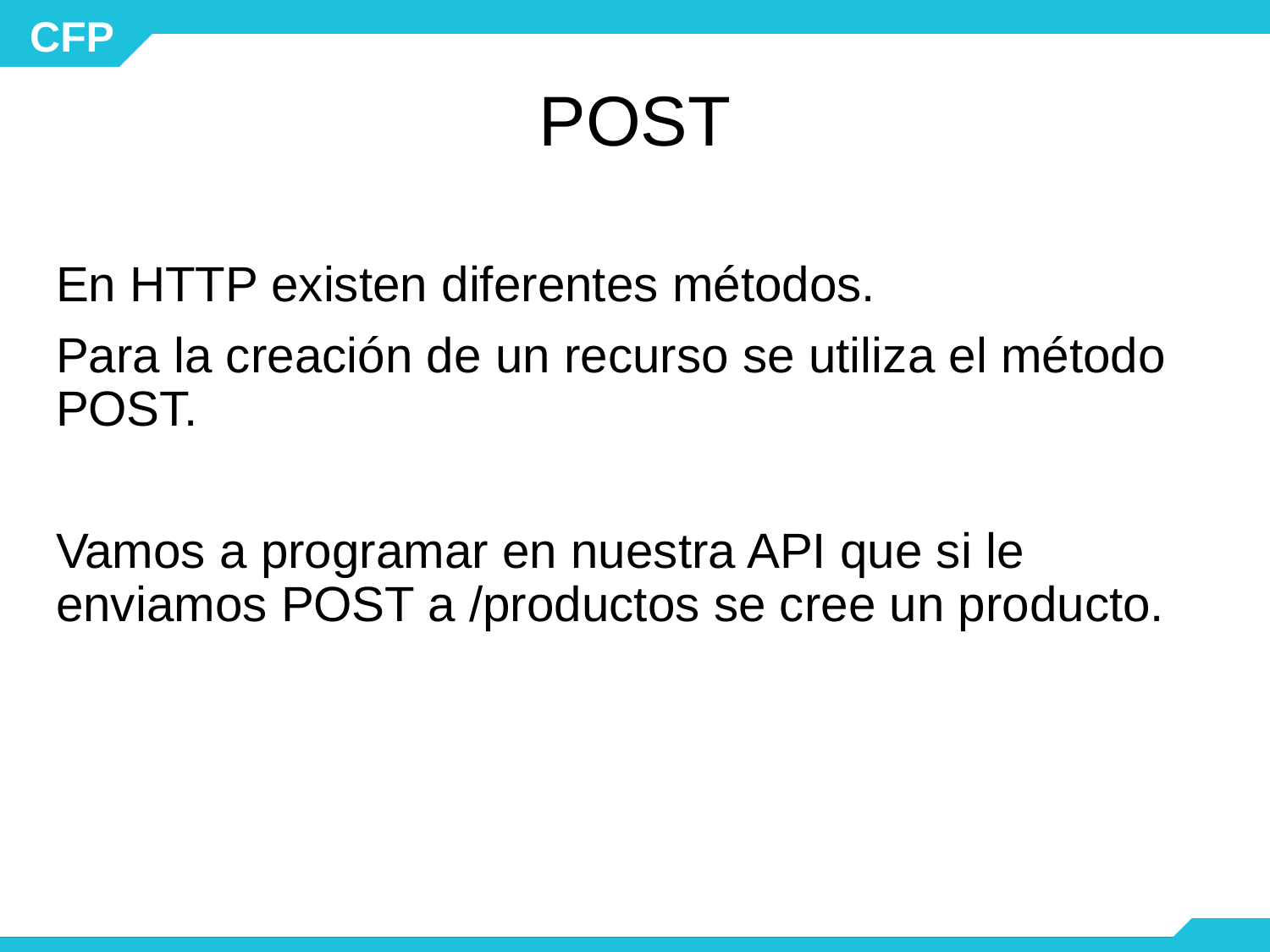

# POST
En HTTP existen diferentes métodos.
Para la creación de un recurso se utiliza el método POST.

Vamos a programar en nuestra API que si le enviamos POST a /productos se cree un producto.